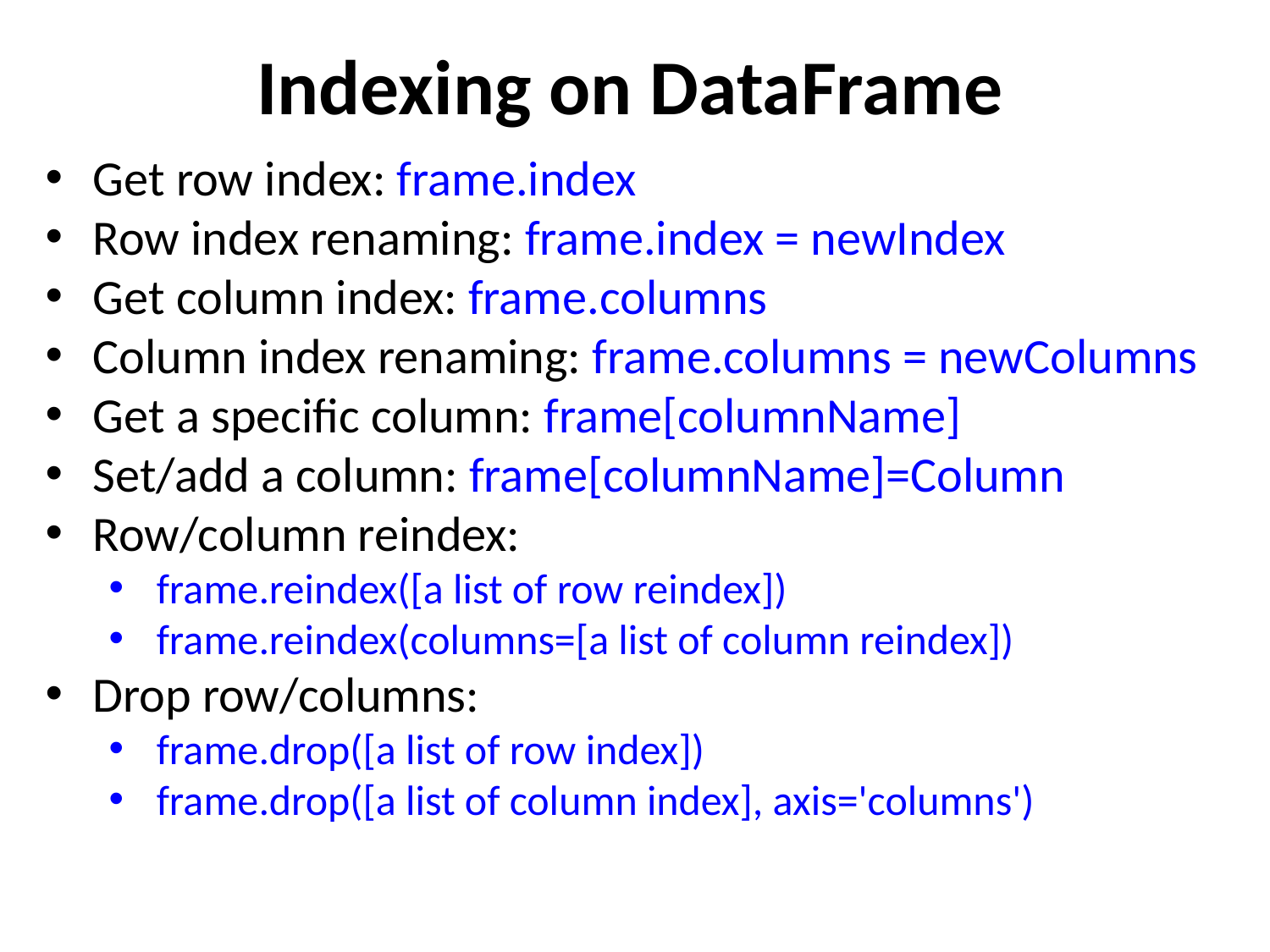

# Indexing on DataFrame
Get row index: frame.index
Row index renaming: frame.index = newIndex
Get column index: frame.columns
Column index renaming: frame.columns = newColumns
Get a specific column: frame[columnName]
Set/add a column: frame[columnName]=Column
Row/column reindex:
frame.reindex([a list of row reindex])
frame.reindex(columns=[a list of column reindex])
Drop row/columns:
frame.drop([a list of row index])
frame.drop([a list of column index], axis='columns')